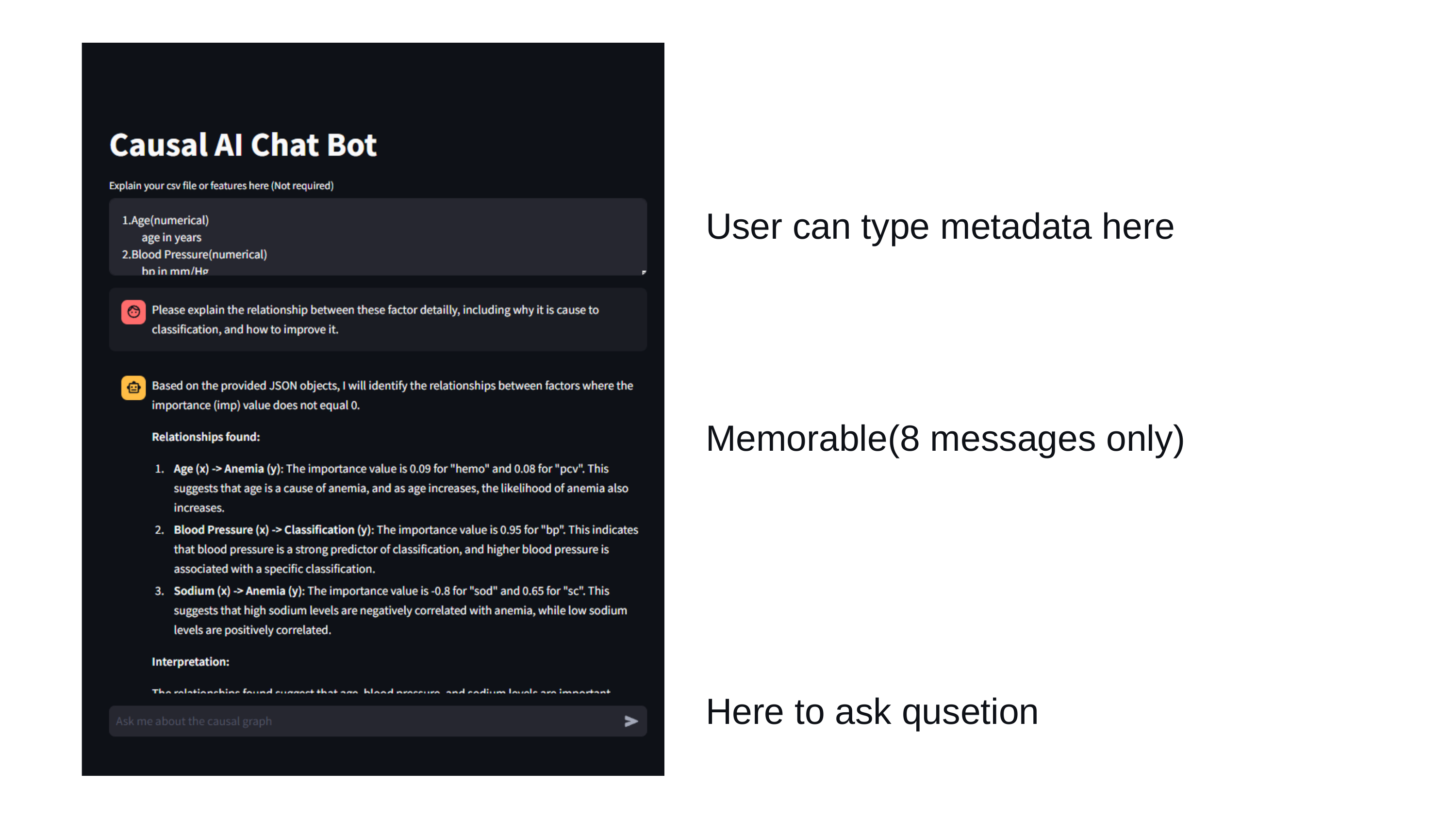

User can type metadata here
Memorable(8 messages only)
Here to ask qusetion